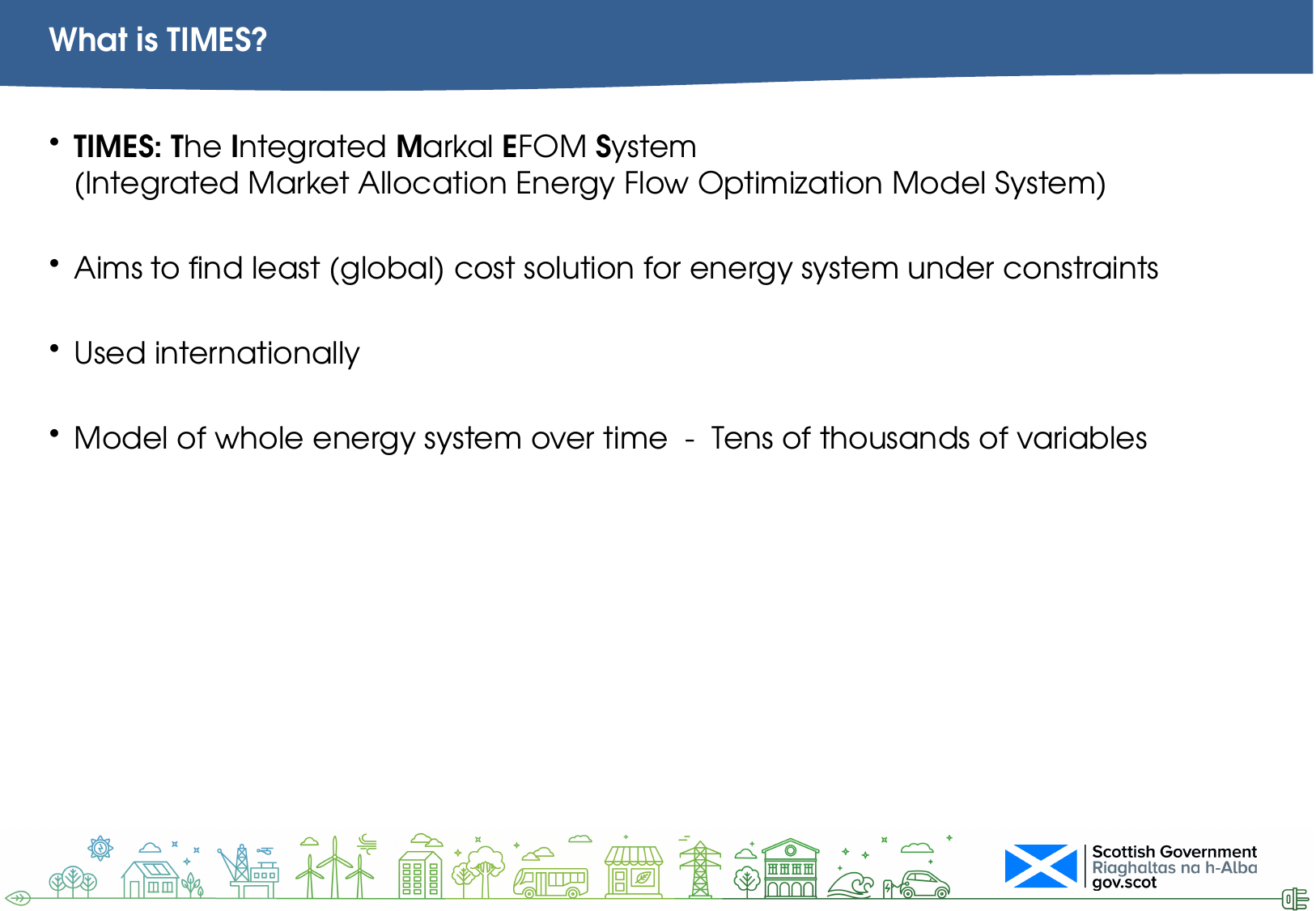

# What is TIMES?
TIMES: The Integrated Markal EFOM System
(Integrated Market Allocation Energy Flow Optimization Model System)

Aims to find least (global) cost solution for energy system under constraints

Used internationally

Model of whole energy system over time  -  Tens of thousands of variables